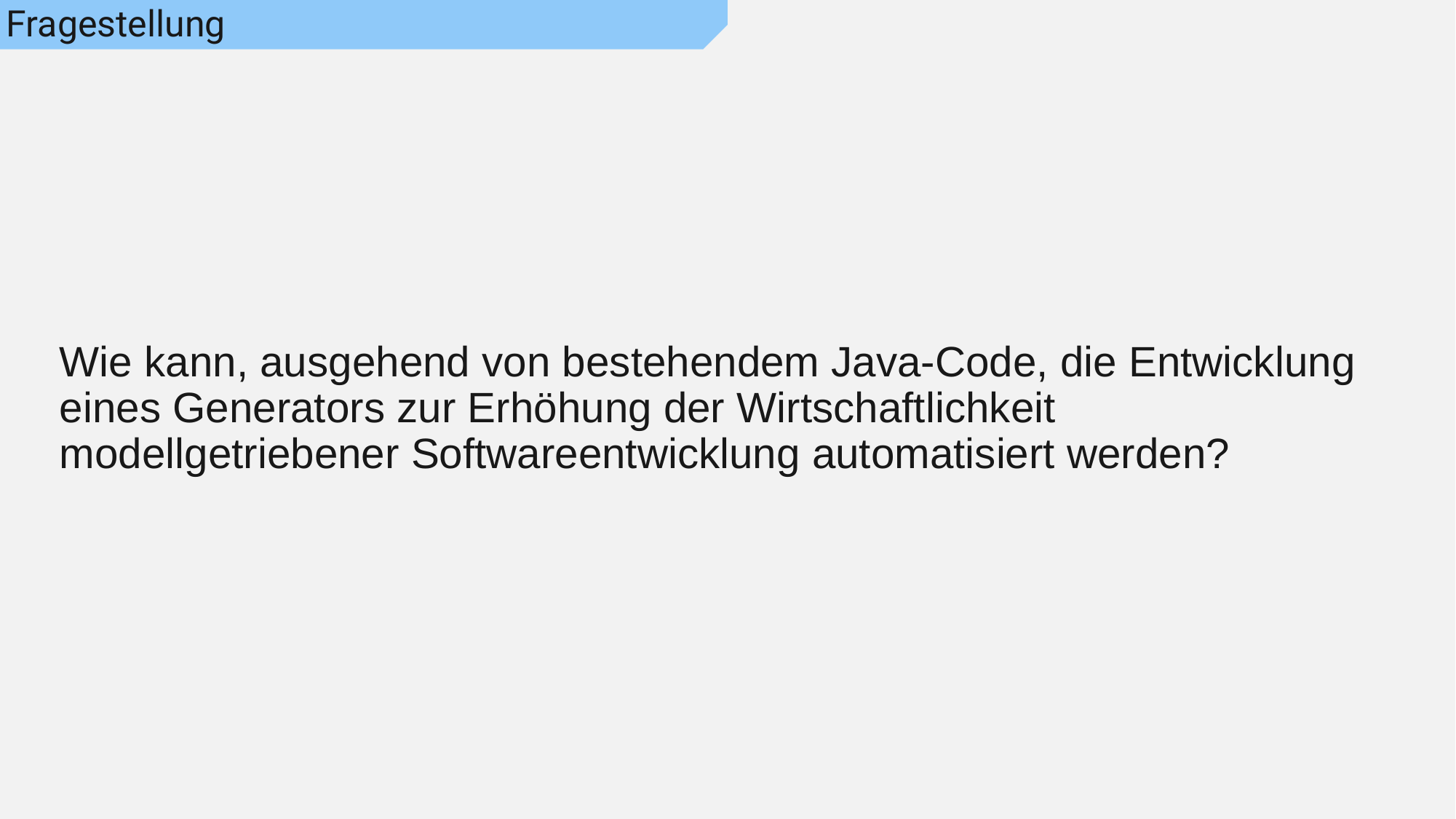

# Fragestellung
Wie kann, ausgehend von bestehendem Java-Code, die Entwicklung eines Generators zur Erhöhung der Wirtschaftlichkeit modellgetriebener Softwareentwicklung automatisiert werden?